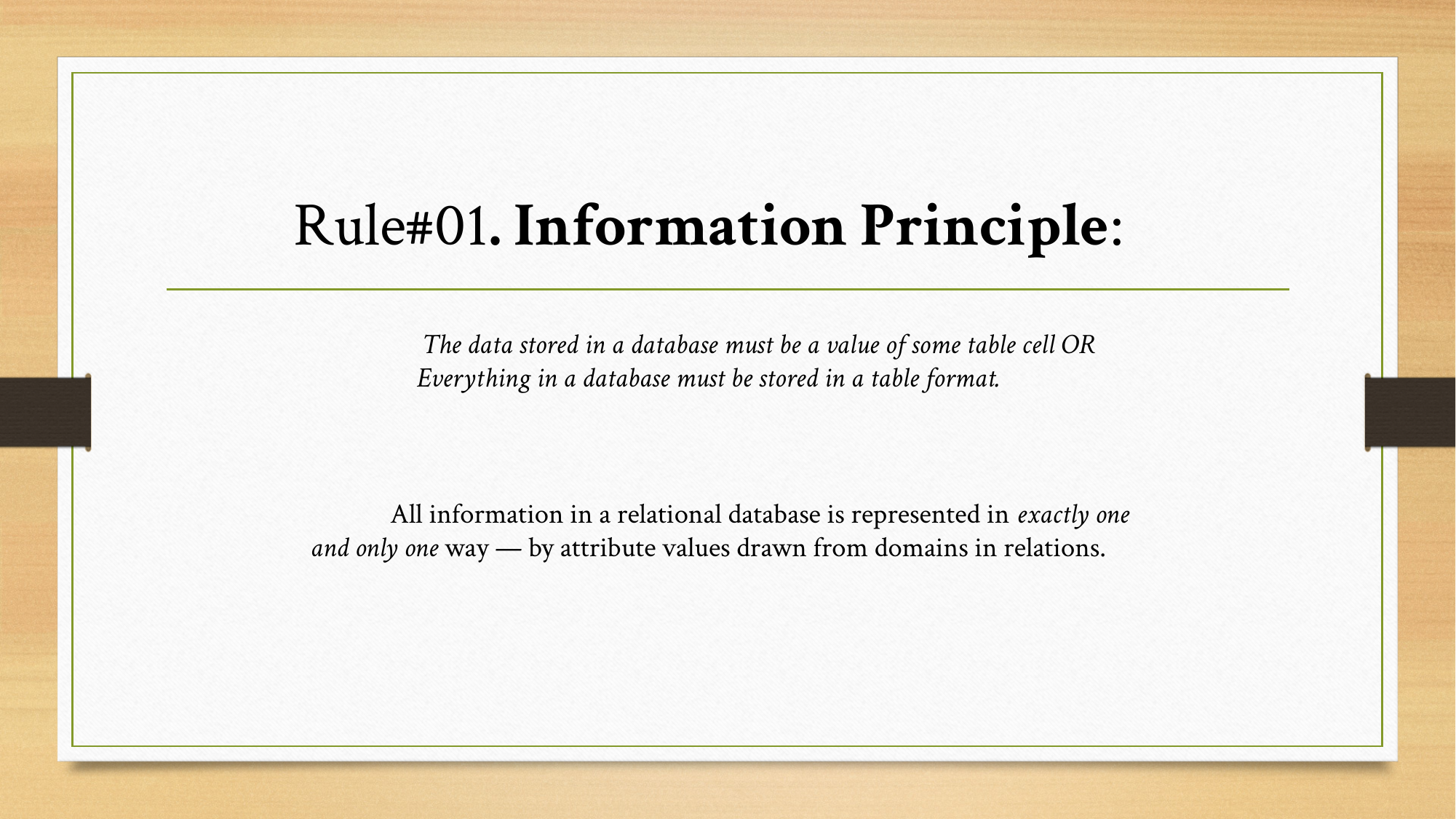

# Rule#01. Information Principle:   The data stored in a database must be a value of some table cell OR Everything in a database must be stored in a table format. All information in a relational database is represented in exactly one and only one way — by attribute values drawn from domains in relations.